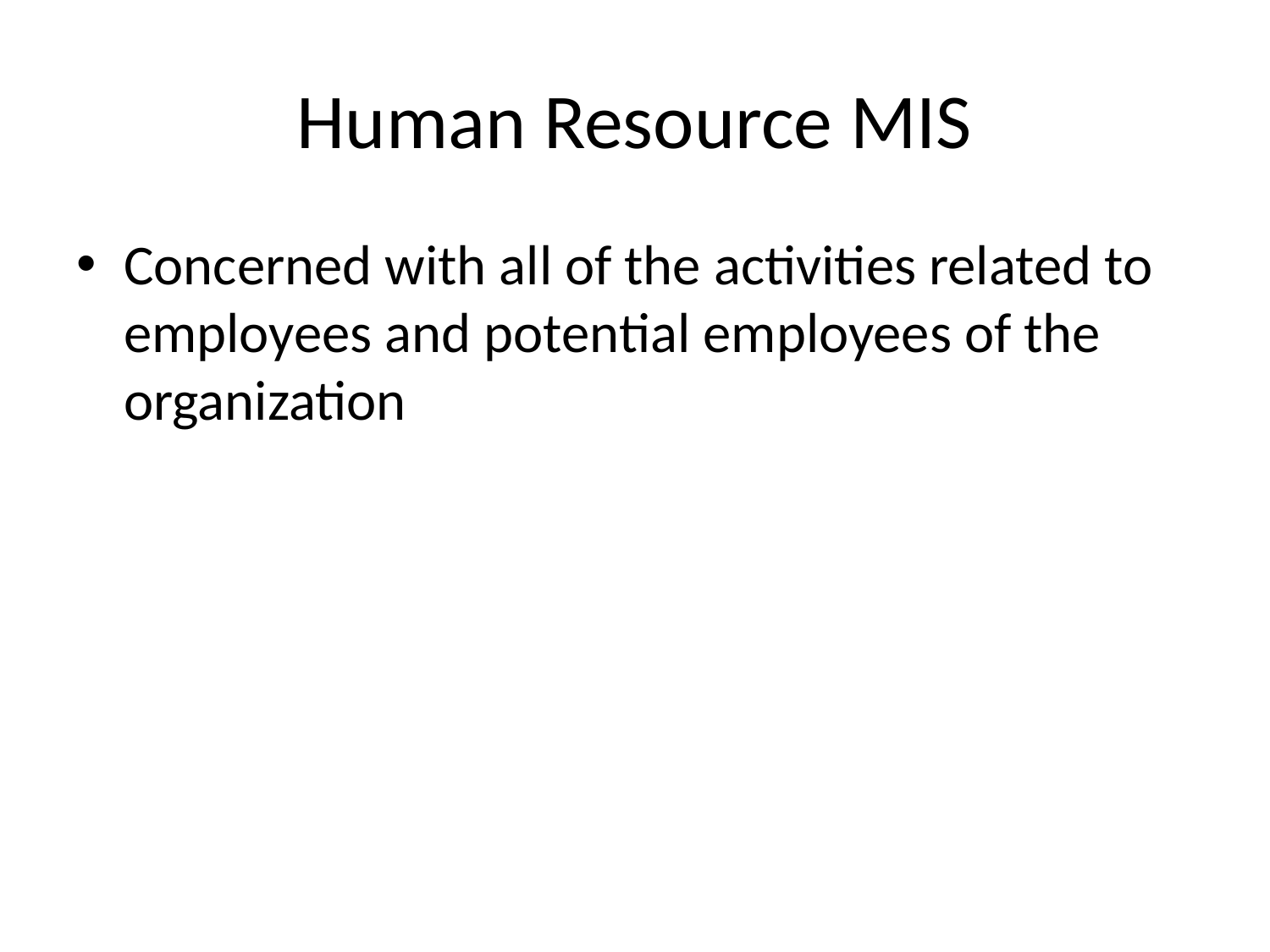

# Human Resource MIS
Concerned with all of the activities related to employees and potential employees of the organization